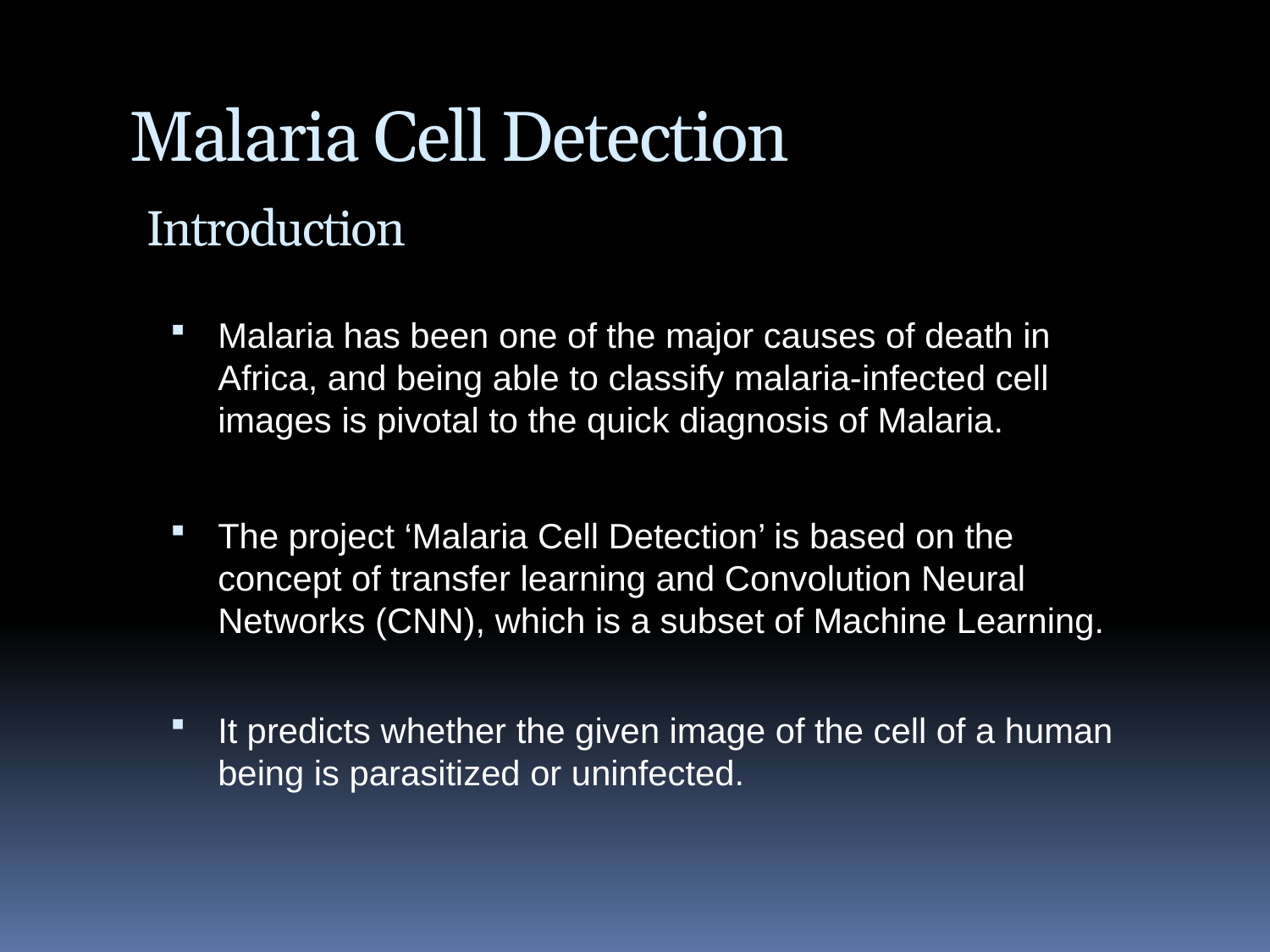

# Malaria Cell Detection Introduction
Malaria has been one of the major causes of death in Africa, and being able to classify malaria-infected cell images is pivotal to the quick diagnosis of Malaria.

The project ‘Malaria Cell Detection’ is based on the concept of transfer learning and Convolution Neural Networks (CNN), which is a subset of Machine Learning.

It predicts whether the given image of the cell of a human being is parasitized or uninfected.